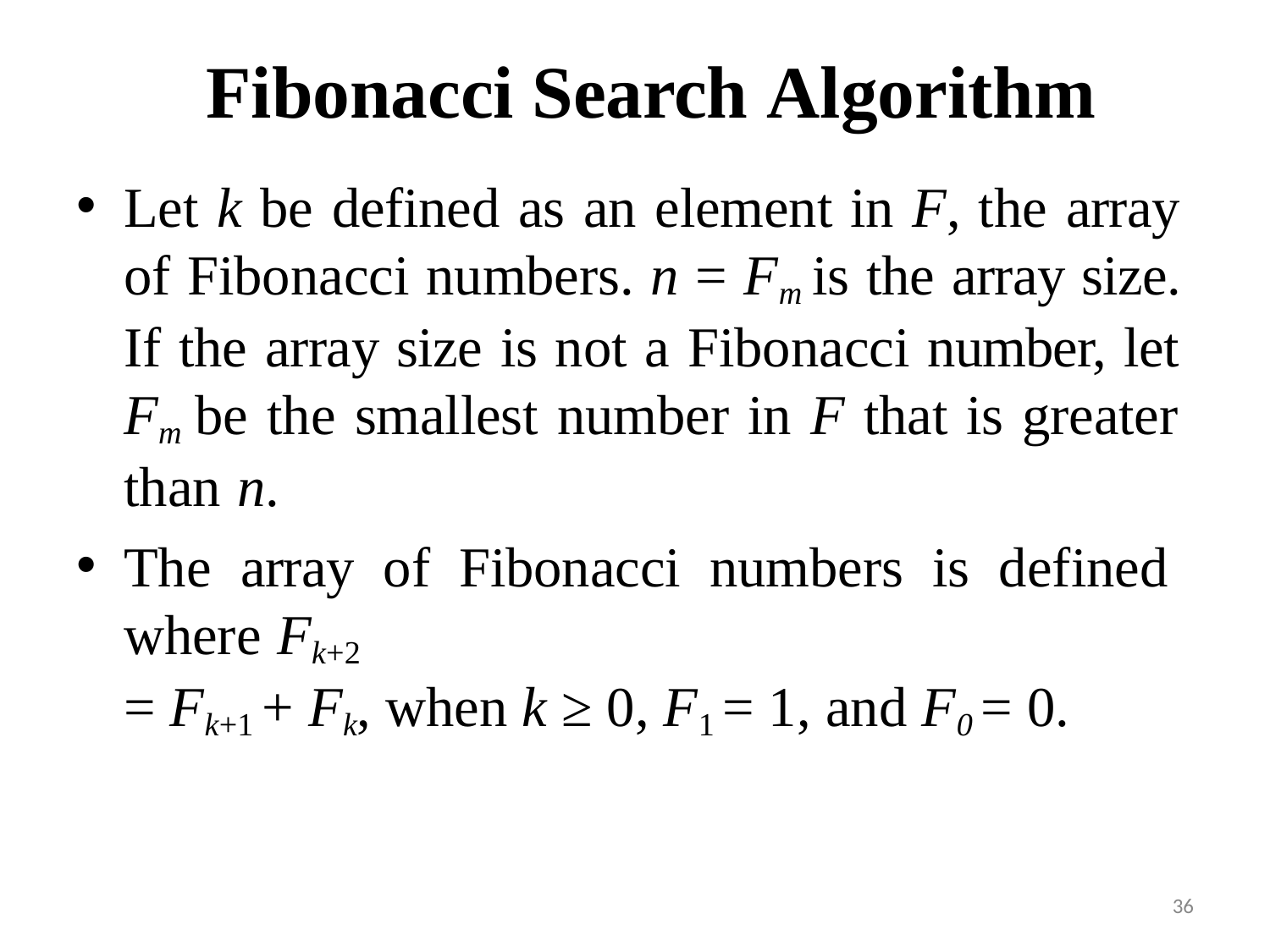

# Fibonacci Search Algorithm
Let k be defined as an element in F, the array  of Fibonacci numbers. n = Fm is the array size.  If the array size is not a Fibonacci number, let  Fm be the smallest number in F that is greater  than n.
The array of Fibonacci numbers is defined  where Fk+2
= Fk+1 + Fk, when k ≥ 0, F1 = 1, and F0 = 0.
36